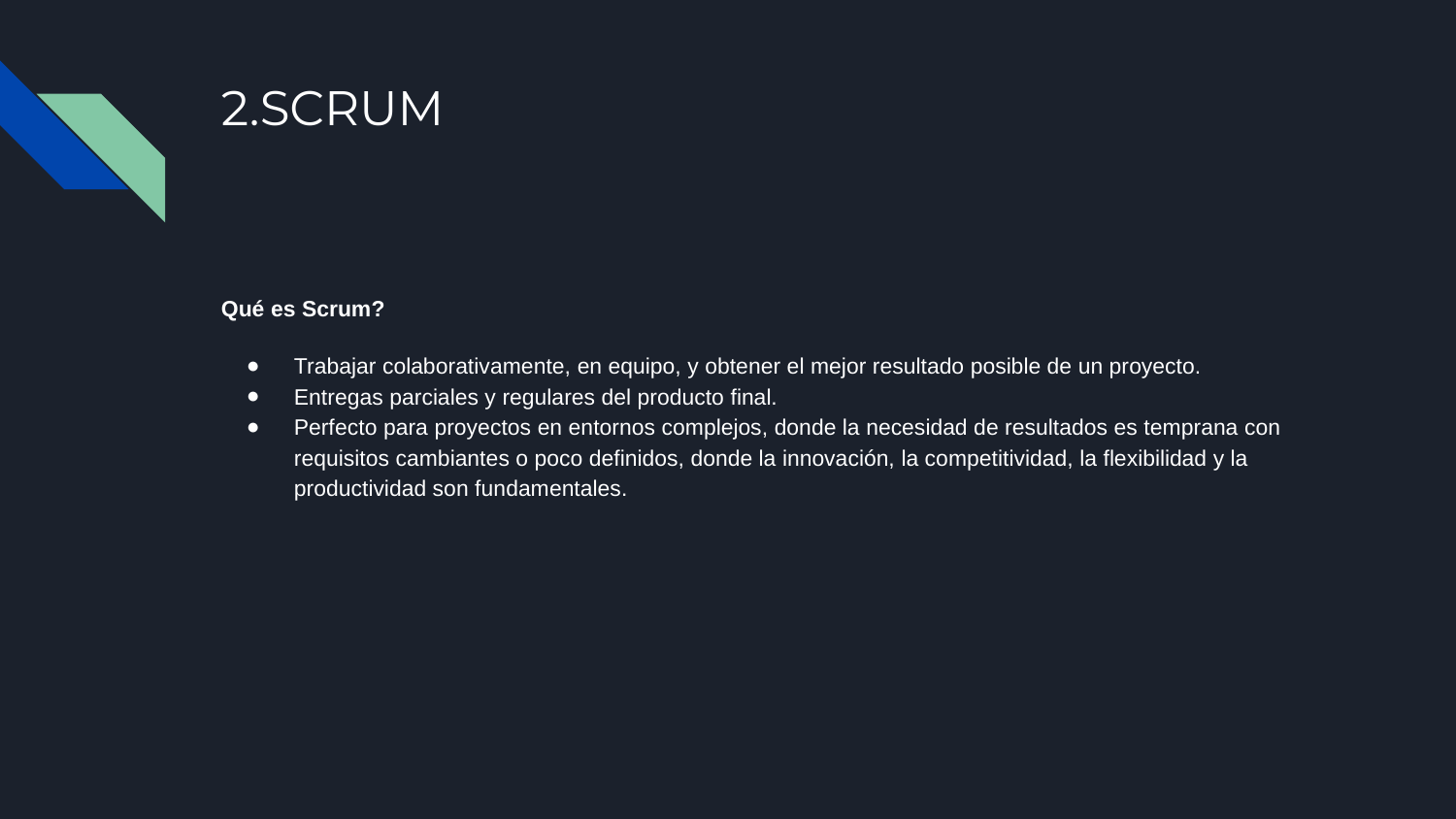

# 2.SCRUM

Qué es Scrum?

Trabajar colaborativamente, en equipo, y obtener el mejor resultado posible de un proyecto.
Entregas parciales y regulares del producto final.
Perfecto para proyectos en entornos complejos, donde la necesidad de resultados es temprana con requisitos cambiantes o poco definidos, donde la innovación, la competitividad, la flexibilidad y la productividad son fundamentales.